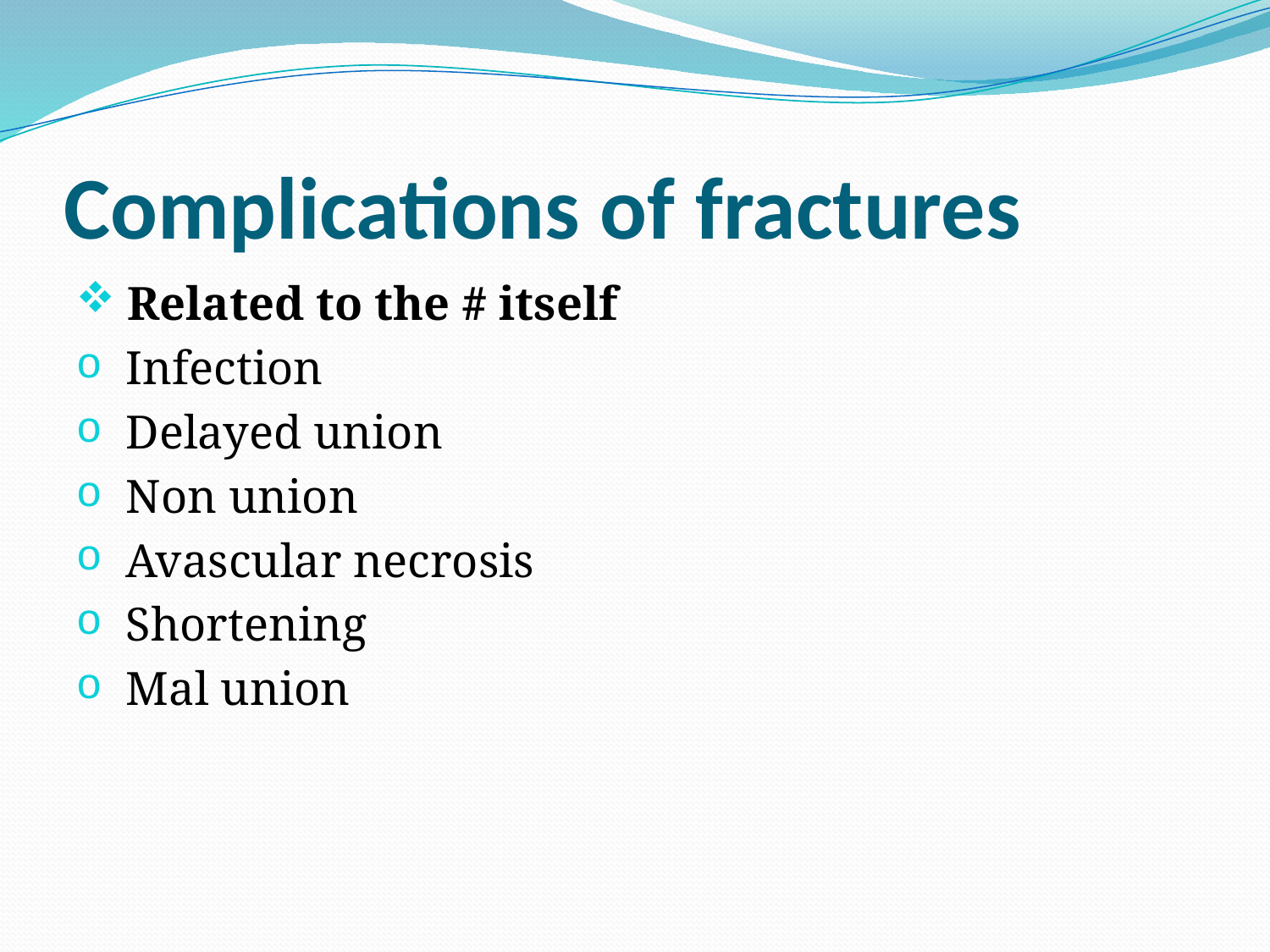

# Complications of fractures
 Related to the # itself
 Infection
 Delayed union
 Non union
 Avascular necrosis
 Shortening
 Mal union